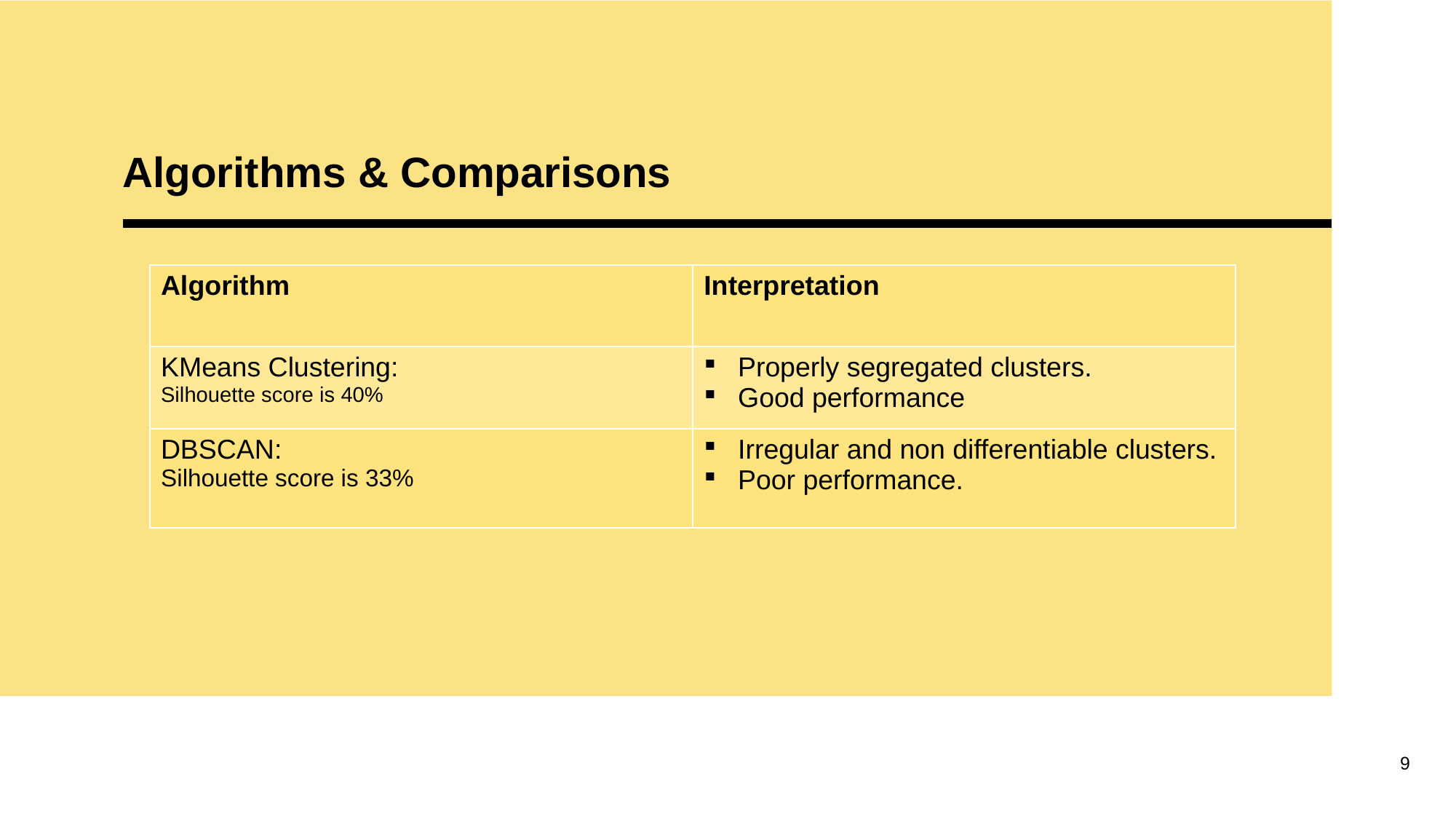

# Algorithms & Comparisons
| Algorithm | Interpretation |
| --- | --- |
| KMeans Clustering: Silhouette score is 40% | Properly segregated clusters. Good performance |
| DBSCAN: Silhouette score is 33% | Irregular and non differentiable clusters. Poor performance. |
9